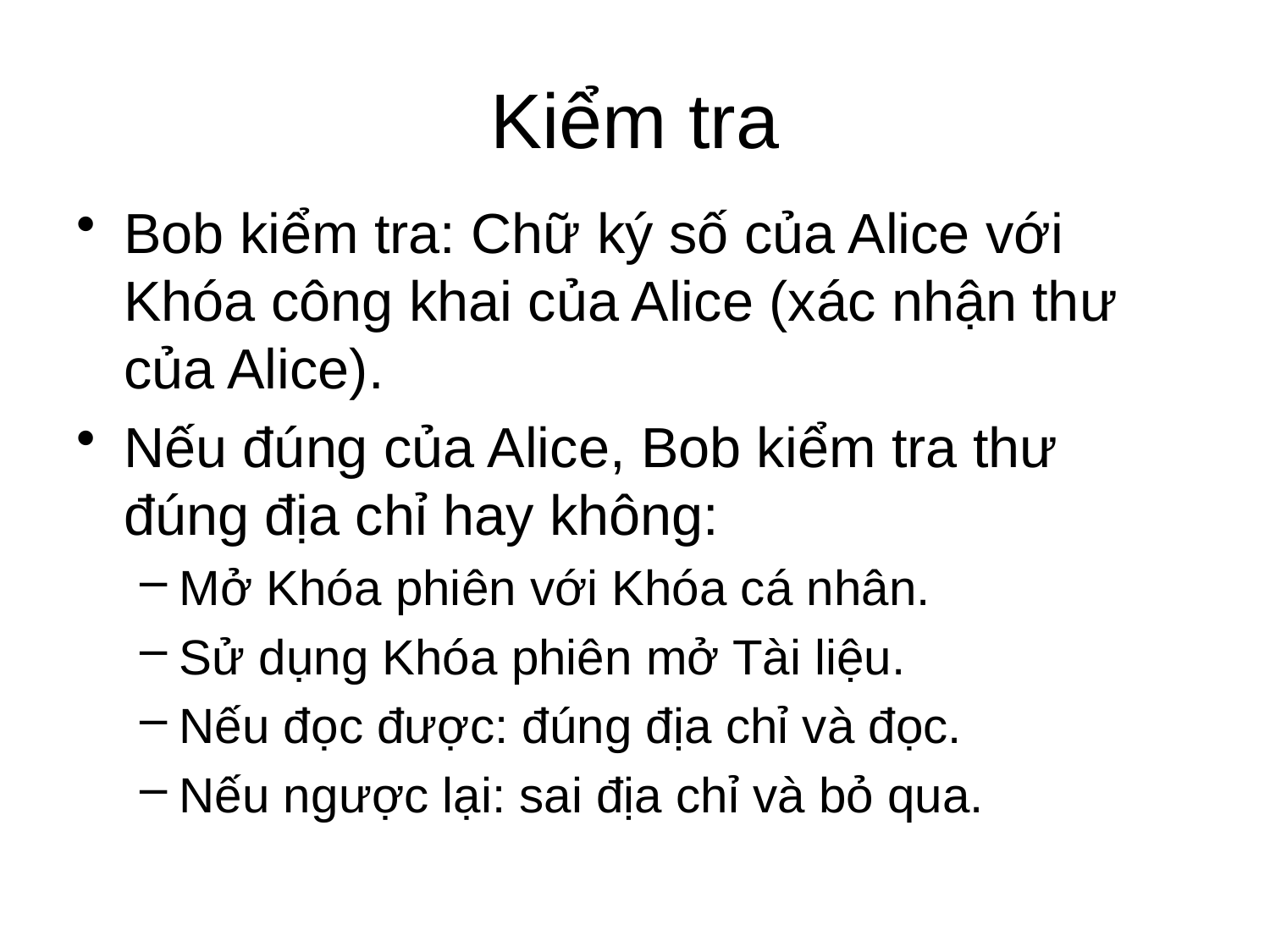

# Kiểm tra
Bob kiểm tra: Chữ ký số của Alice với Khóa công khai của Alice (xác nhận thư của Alice).
Nếu đúng của Alice, Bob kiểm tra thư đúng địa chỉ hay không:
Mở Khóa phiên với Khóa cá nhân.
Sử dụng Khóa phiên mở Tài liệu.
Nếu đọc được: đúng địa chỉ và đọc.
Nếu ngược lại: sai địa chỉ và bỏ qua.